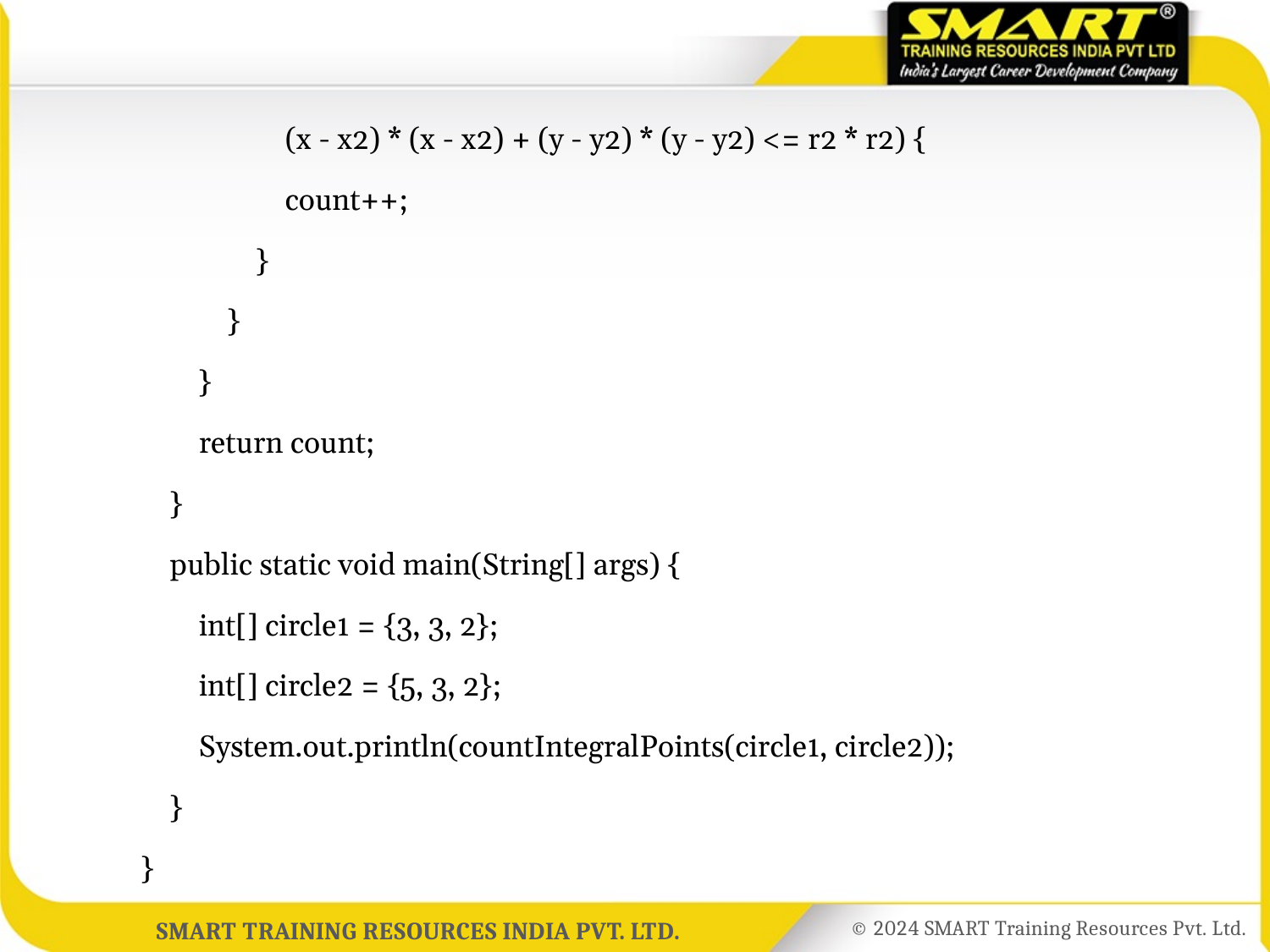

(x - x2) * (x - x2) + (y - y2) * (y - y2) <= r2 * r2) {
	                    count++;
	                }
	            }
	        }
	        return count;
	    }
	    public static void main(String[] args) {
	        int[] circle1 = {3, 3, 2};
	        int[] circle2 = {5, 3, 2};
	        System.out.println(countIntegralPoints(circle1, circle2));
	    }
	}